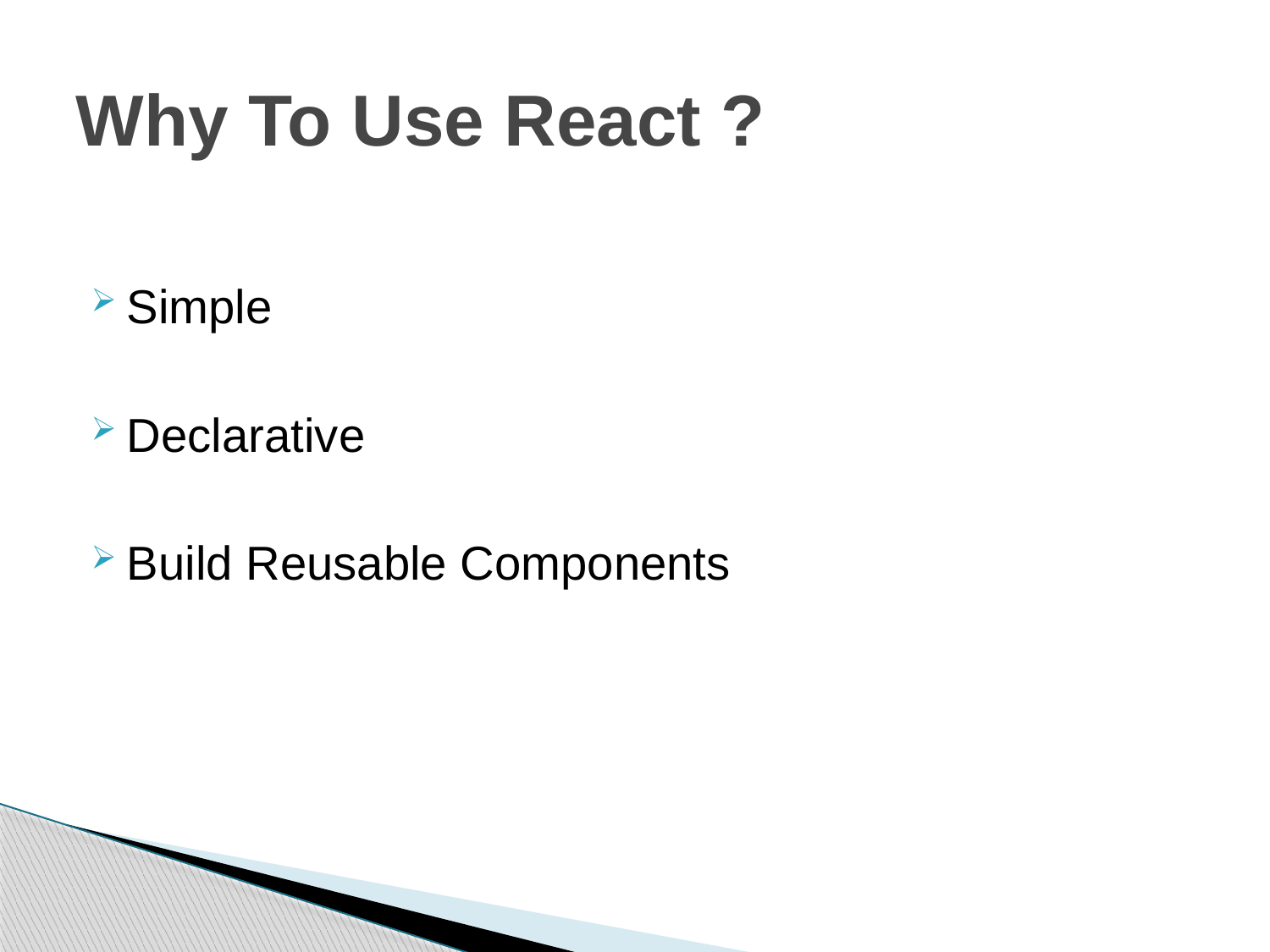

# Why To Use React ?

Simple

Declarative

Build Reusable Components